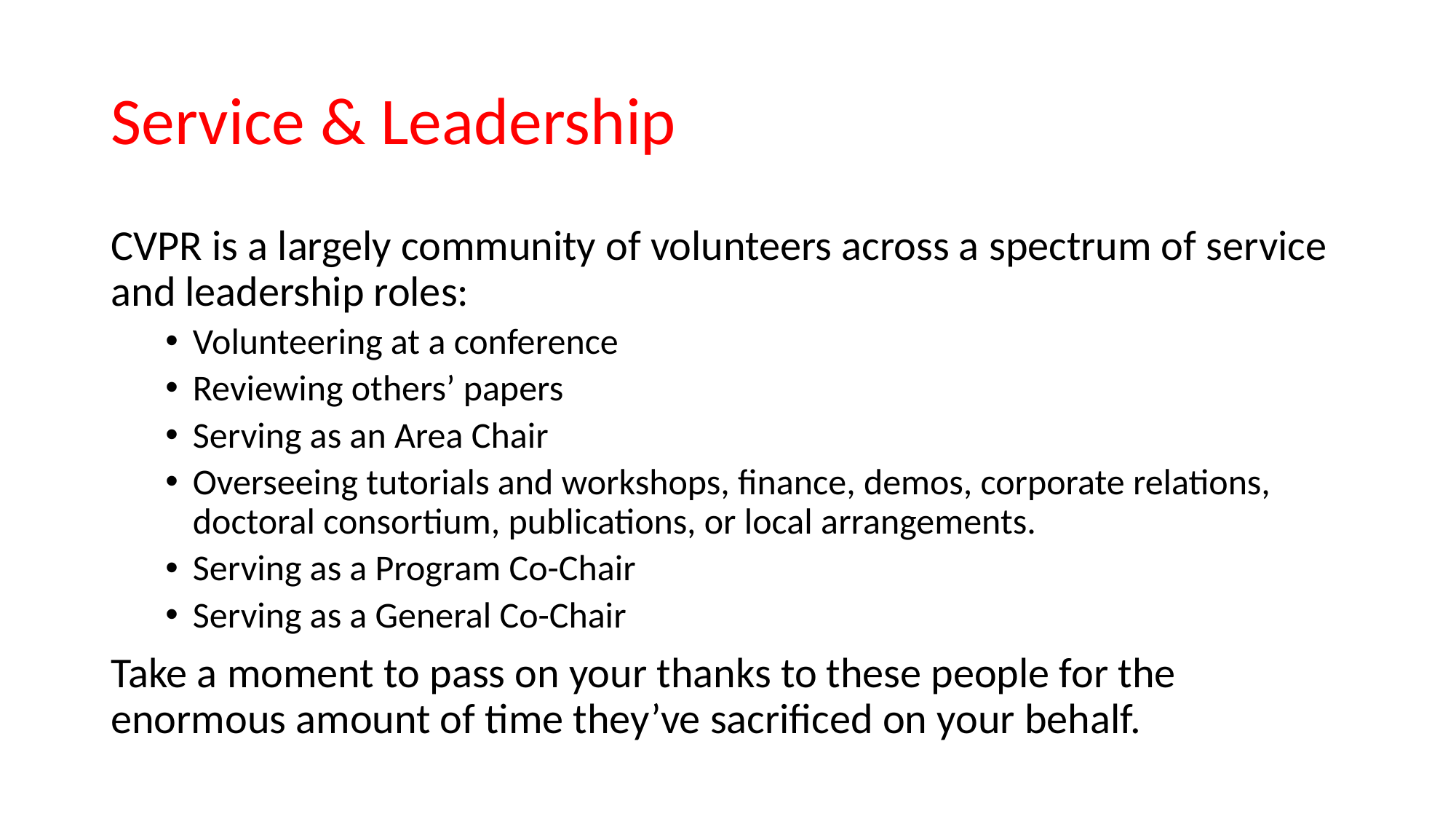

# Service & Leadership
CVPR is a largely community of volunteers across a spectrum of service and leadership roles:
Volunteering at a conference
Reviewing others’ papers
Serving as an Area Chair
Overseeing tutorials and workshops, finance, demos, corporate relations, doctoral consortium, publications, or local arrangements.
Serving as a Program Co-Chair
Serving as a General Co-Chair
Take a moment to pass on your thanks to these people for the enormous amount of time they’ve sacrificed on your behalf.